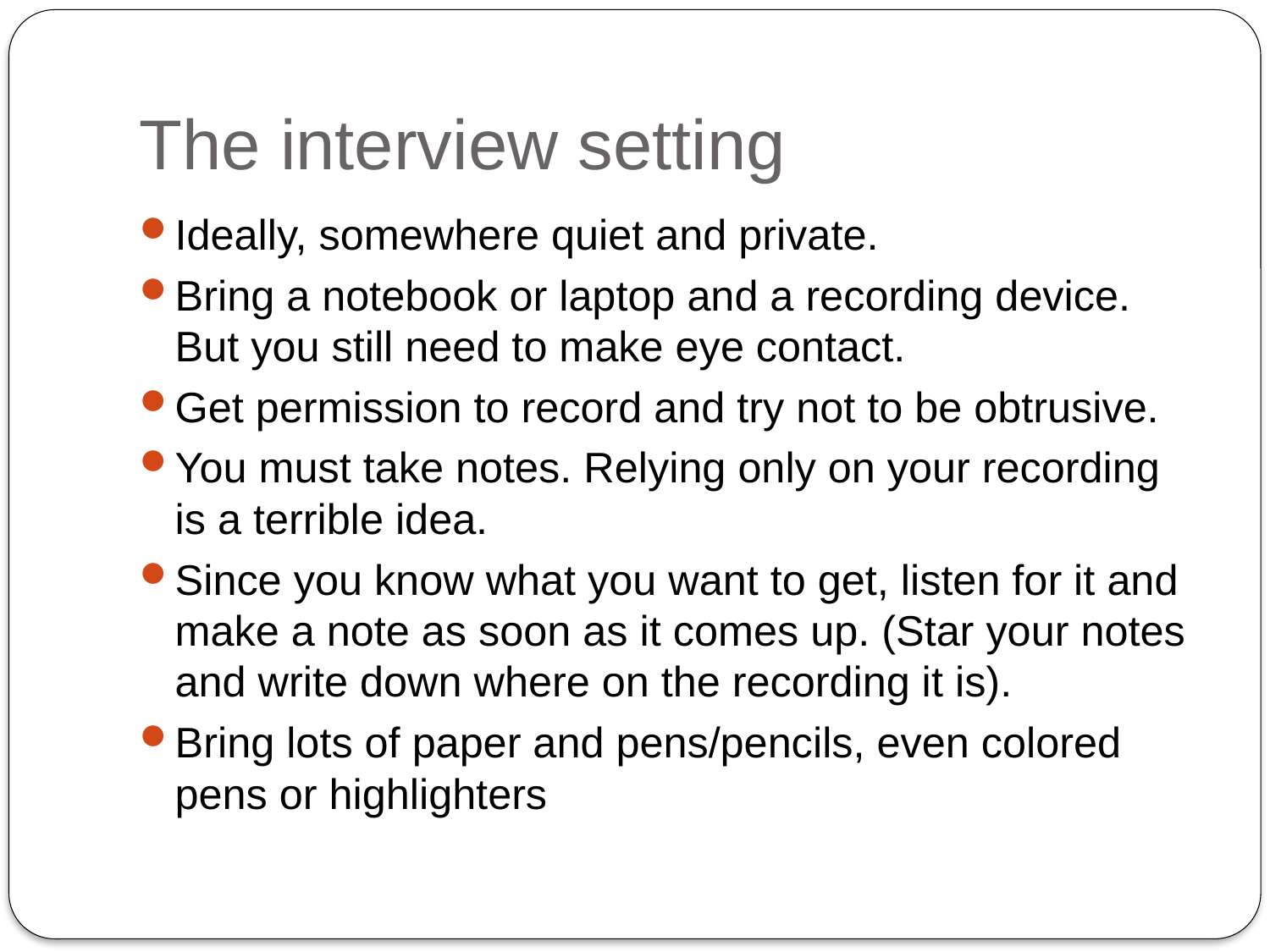

# The interview setting
Ideally, somewhere quiet and private.
Bring a notebook or laptop and a recording device. But you still need to make eye contact.
Get permission to record and try not to be obtrusive.
You must take notes. Relying only on your recording is a terrible idea.
Since you know what you want to get, listen for it and make a note as soon as it comes up. (Star your notes and write down where on the recording it is).
Bring lots of paper and pens/pencils, even colored pens or highlighters